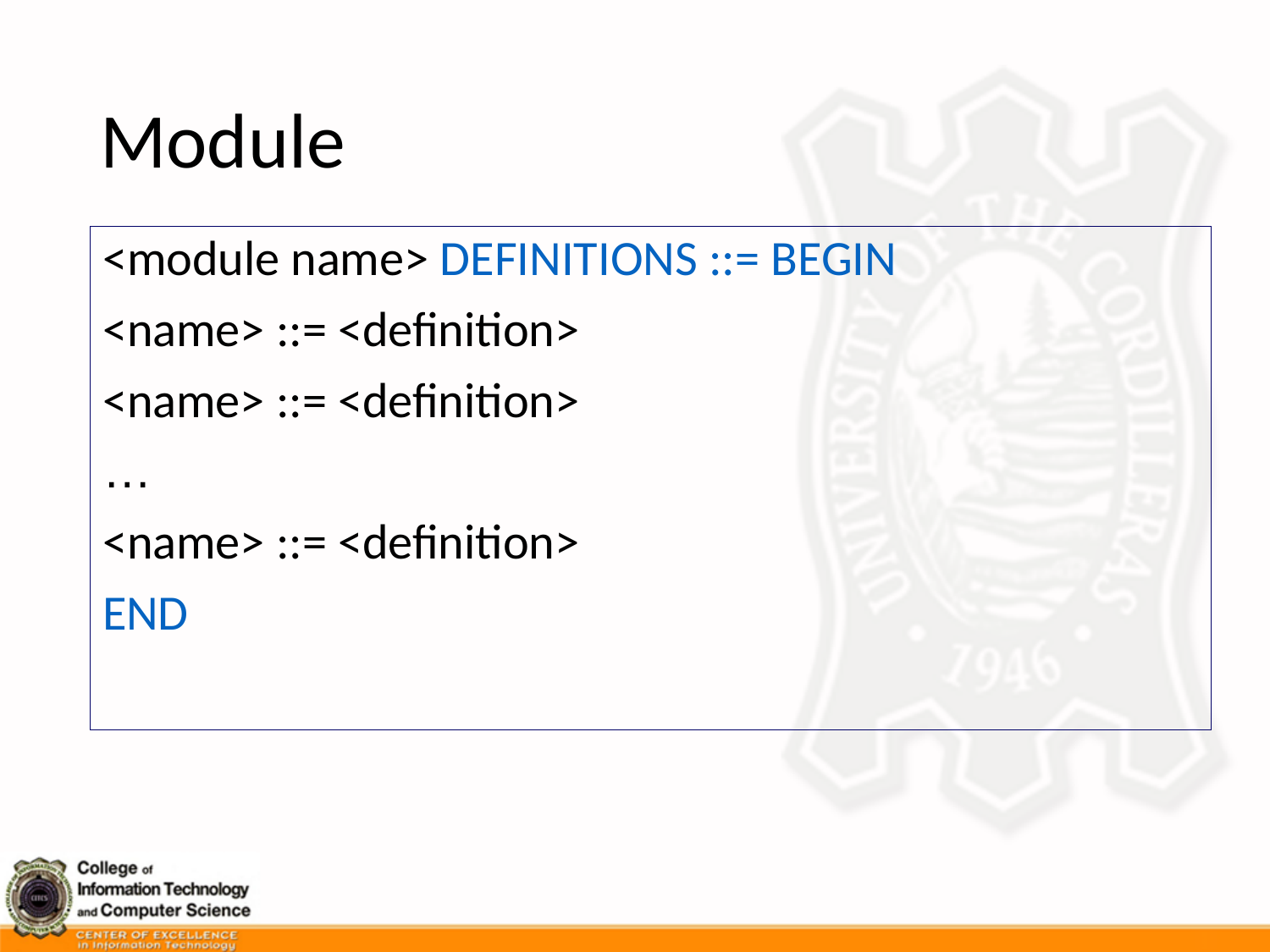

# Module
<module name> DEFINITIONS ::= BEGIN
<name> ::= <definition>
<name> ::= <definition>
…
<name> ::= <definition>
END